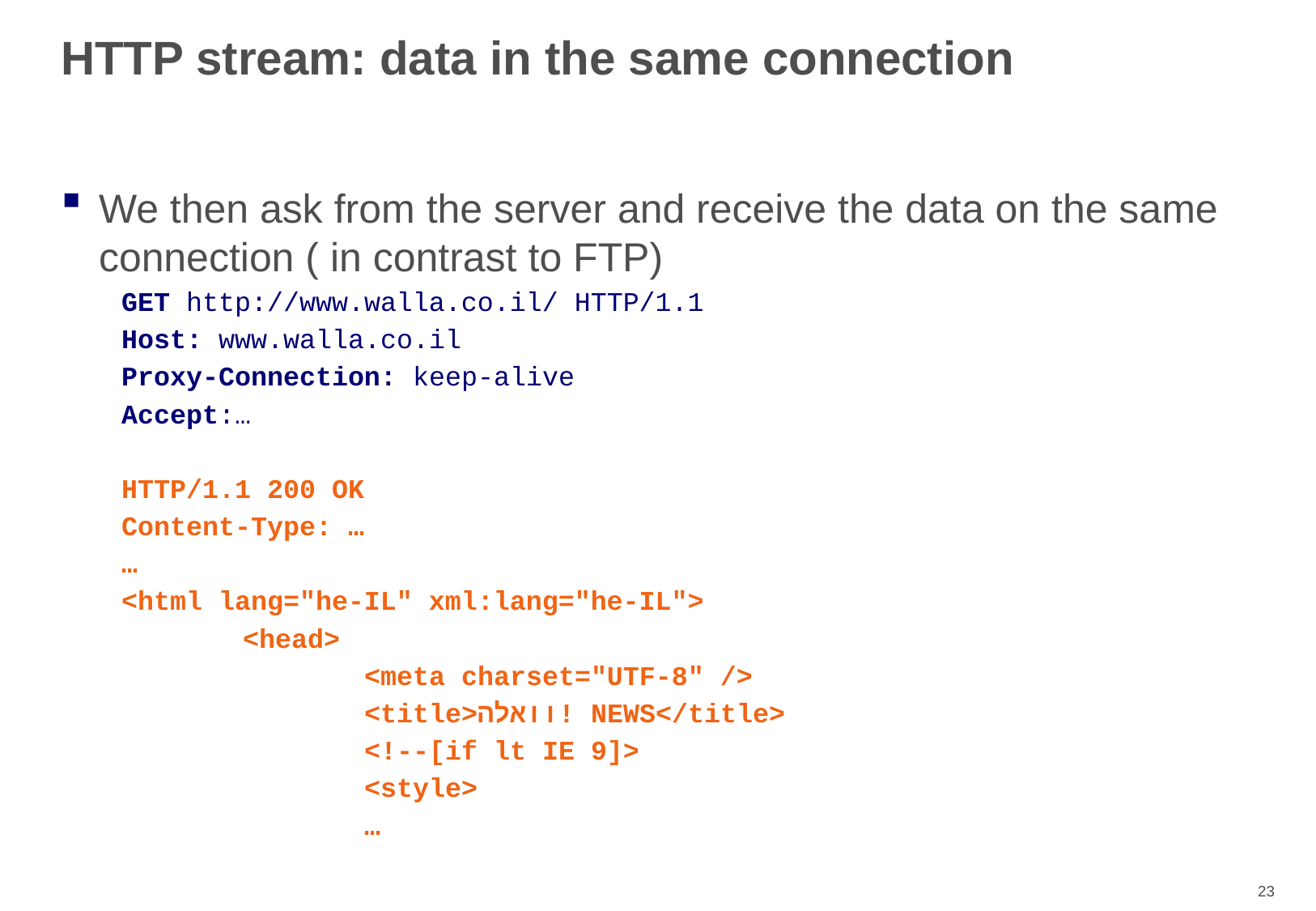

# HTTP stream: data in the same connection
We then ask from the server and receive the data on the same connection ( in contrast to FTP)
GET http://www.walla.co.il/ HTTP/1.1
Host: www.walla.co.il
Proxy-Connection: keep-alive
Accept:…

HTTP/1.1 200 OK
Content-Type: …
…
<html lang="he-IL" xml:lang="he-IL">
	<head>
		<meta charset="UTF-8" />
		<title>וואלה! NEWS</title>
		<!--[if lt IE 9]>
		<style>
		…